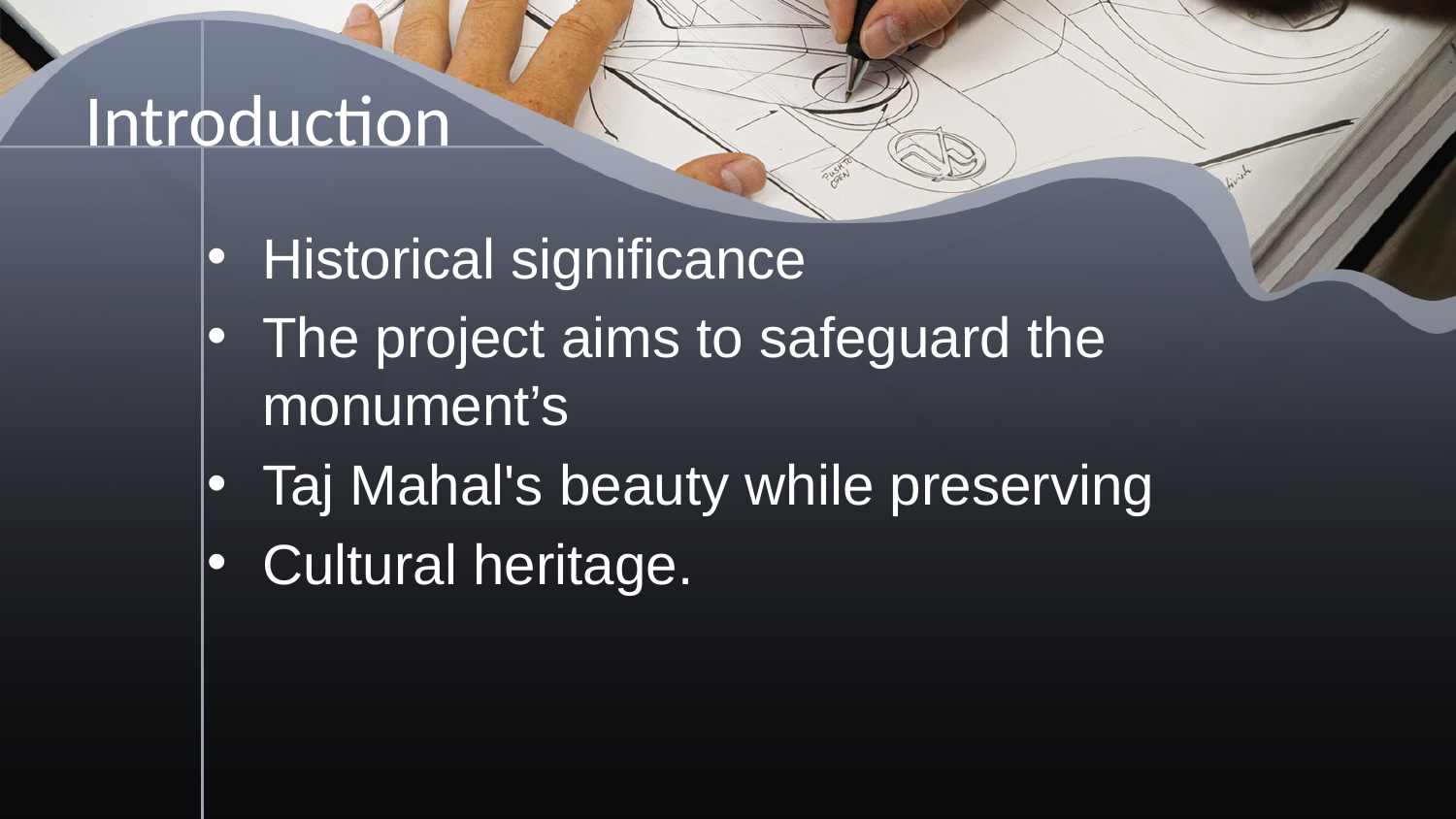

# Introduction
Historical significance
The project aims to safeguard the monument’s
Taj Mahal's beauty while preserving
Cultural heritage.